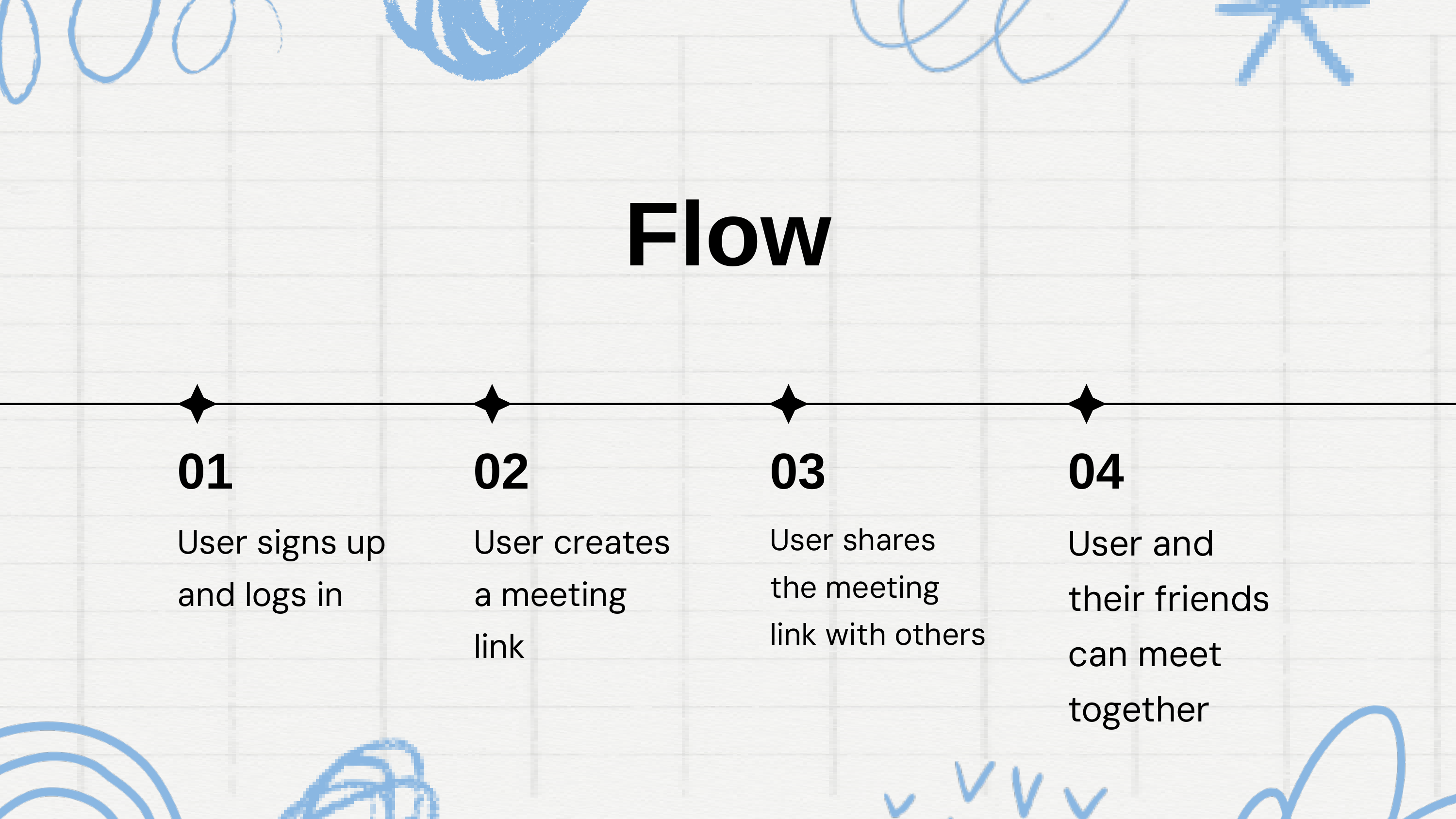

Flow

01
02
03
04
User and their friends can meet together
User signs up and logs in
User creates a meeting link
User shares the meeting link with others